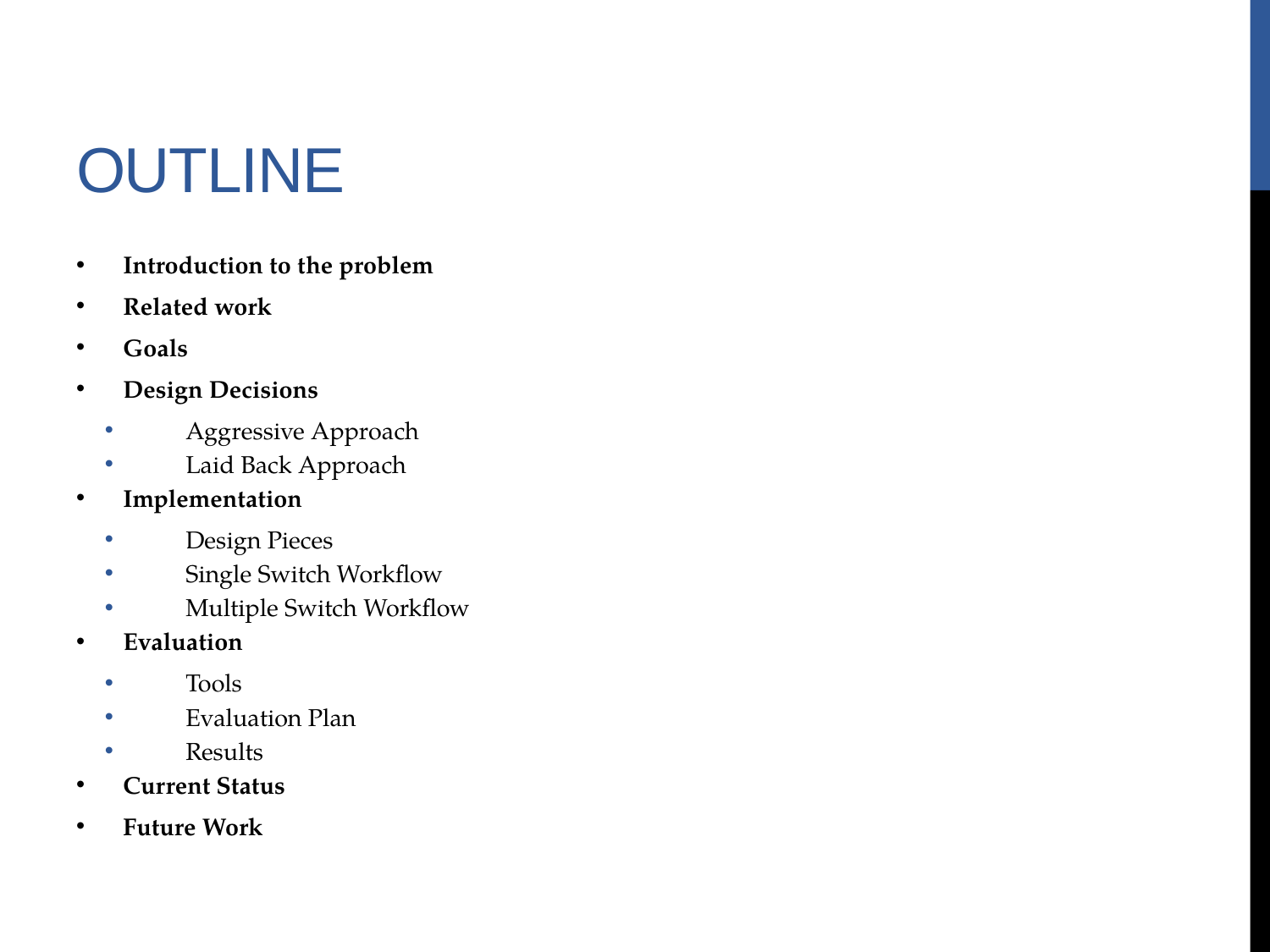

# Outline
Introduction to the problem
Related work
Goals
Design Decisions
Aggressive Approach
Laid Back Approach
Implementation
Design Pieces
Single Switch Workflow
Multiple Switch Workflow
Evaluation
Tools
Evaluation Plan
Results
Current Status
Future Work